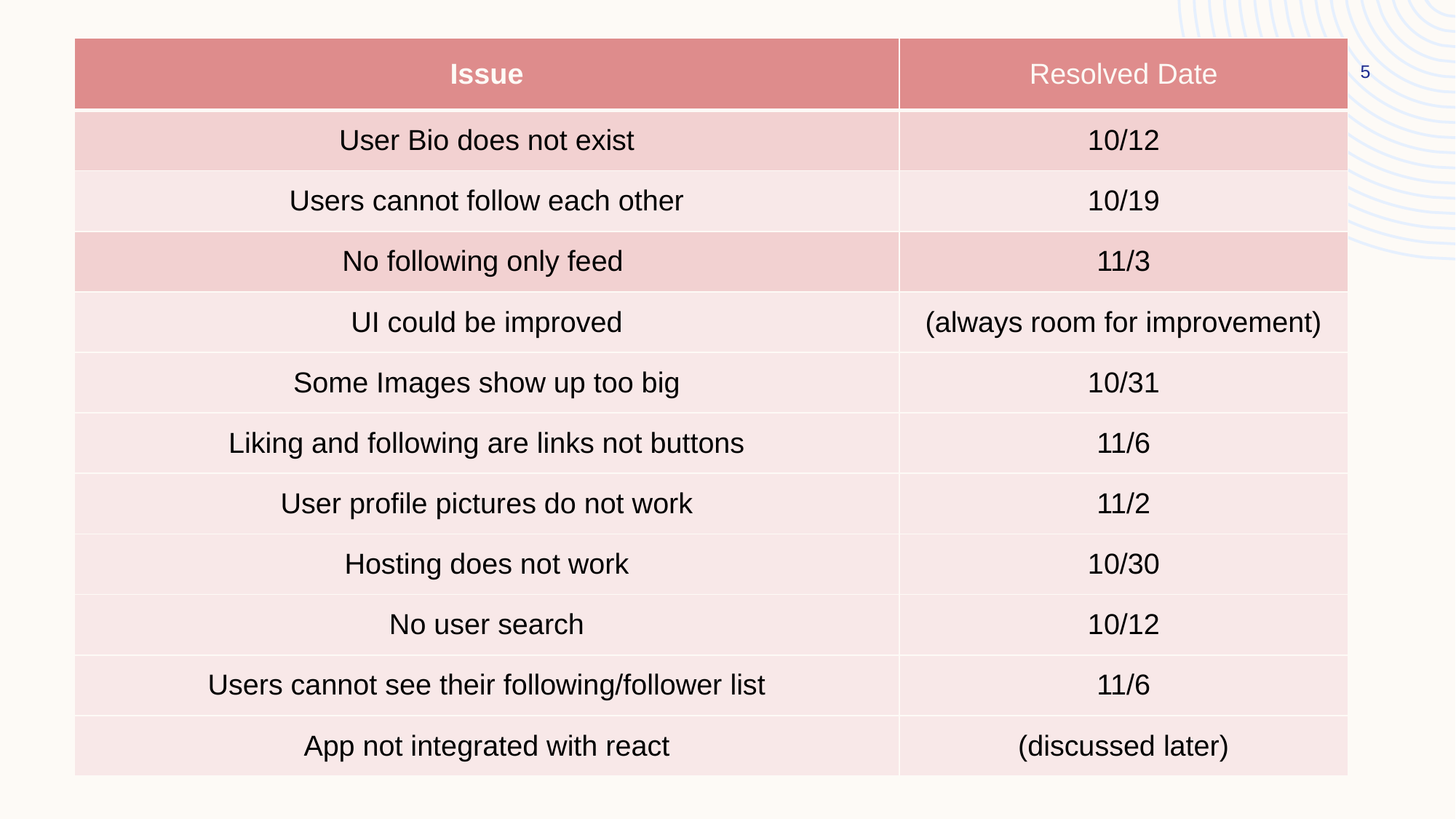

| Issue | Resolved Date |
| --- | --- |
| User Bio does not exist | 10/12 |
| Users cannot follow each other | 10/19 |
| No following only feed | 11/3 |
| UI could be improved | (always room for improvement) |
| Some Images show up too big | 10/31 |
| Liking and following are links not buttons | 11/6 |
| User profile pictures do not work | 11/2 |
| Hosting does not work | 10/30 |
| No user search | 10/12 |
| Users cannot see their following/follower list | 11/6 |
| App not integrated with react | (discussed later) |
5